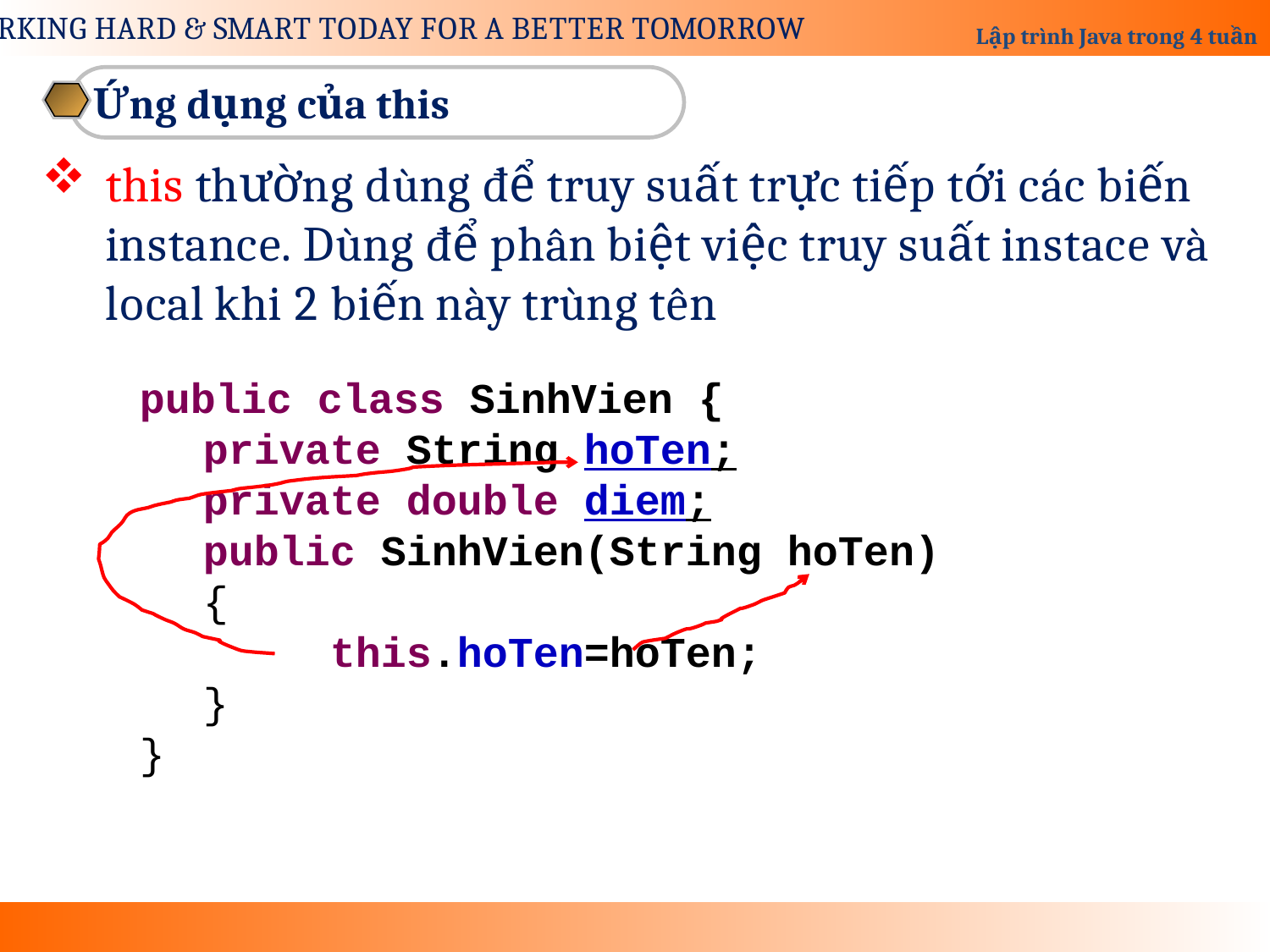

Ứng dụng của this

this thường dùng để truy suất trực tiếp tới các biến instance. Dùng để phân biệt việc truy suất instace và local khi 2 biến này trùng tên
public class SinhVien {
private String hoTen;
private double diem;
public SinhVien(String hoTen)
{
	this.hoTen=hoTen;
}
}